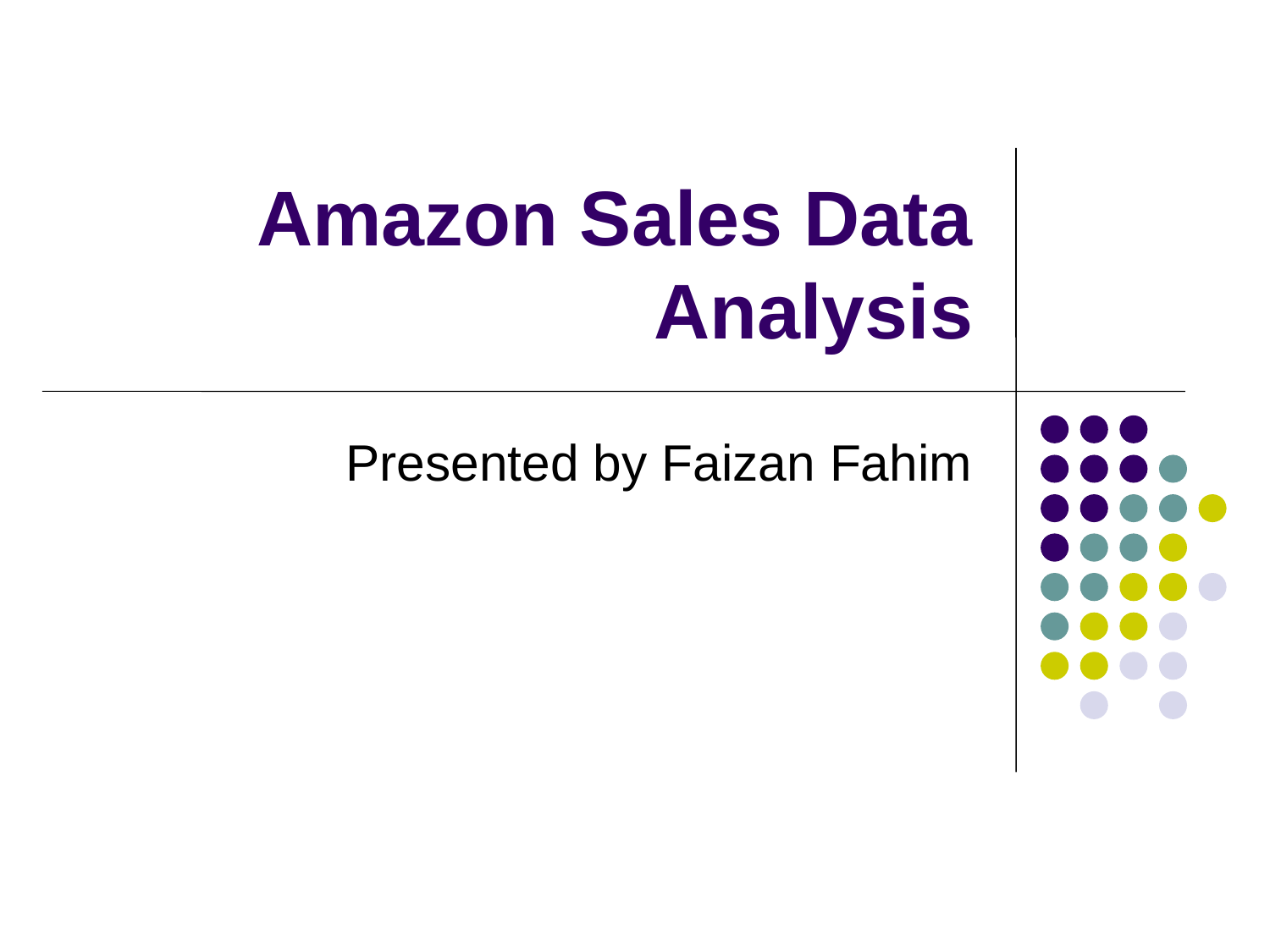

# Amazon Sales Data Analysis
Presented by Faizan Fahim